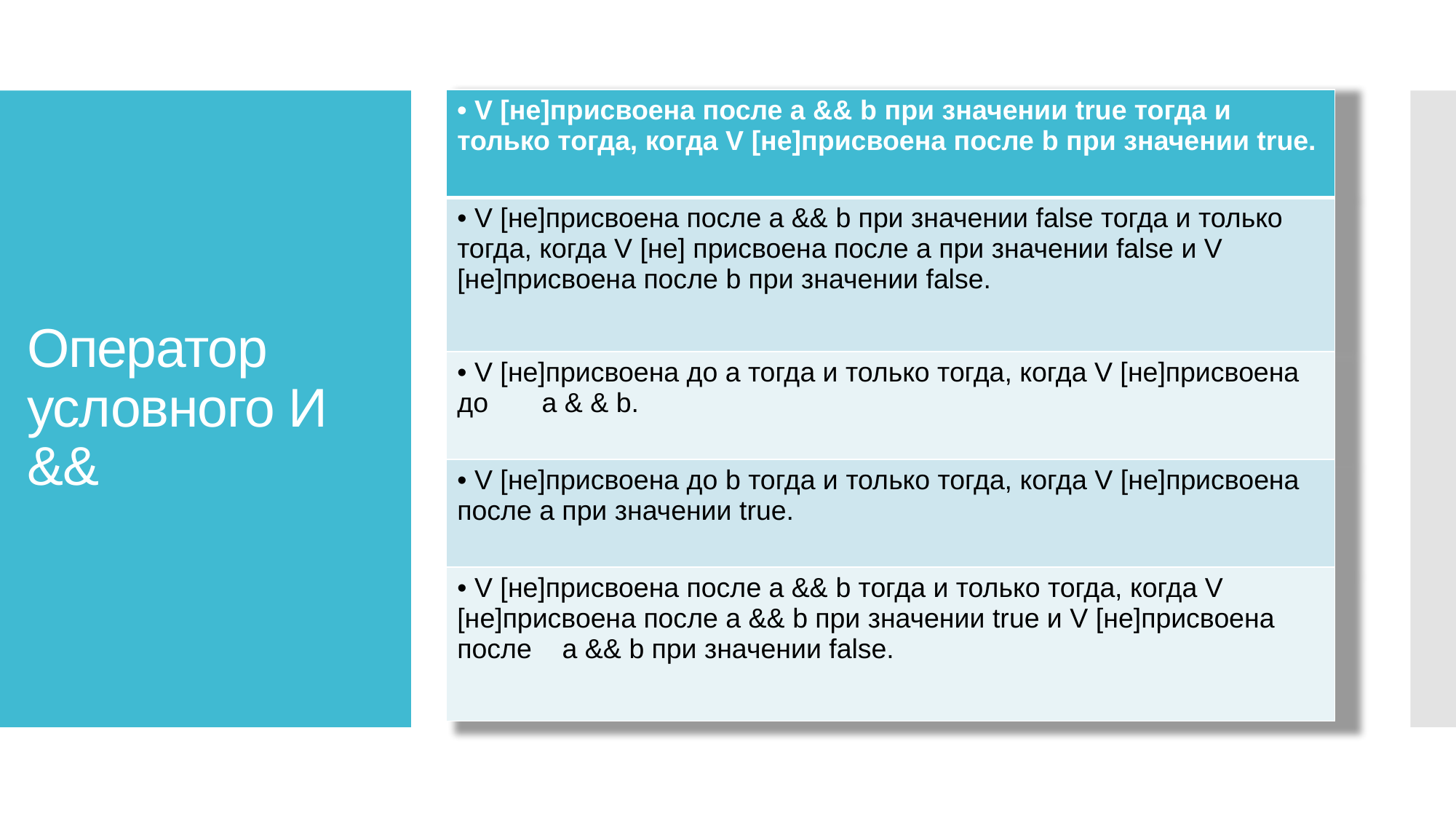

| • V [не]присвоена после а && b при значении true тогда и только тогда, когда V [не]присвоена после b при значении true. |
| --- |
| • V [не]присвоена после а && b при значении false тогда и только тогда, когда V [не] присвоена после а при значении false и V [не]присвоена после b при значении false. |
| • V [не]присвоена до а тогда и только тогда, когда V [не]присвоена до а & & b. |
| • V [не]присвоена до b тогда и только тогда, когда V [не]присвоена после а при значении true. |
| • V [не]присвоена после а && b тогда и только тогда, когда V [не]присвоена после а && b при значении true и V [не]присвоена после а && b при значении false. |
# Оператор условного И &&